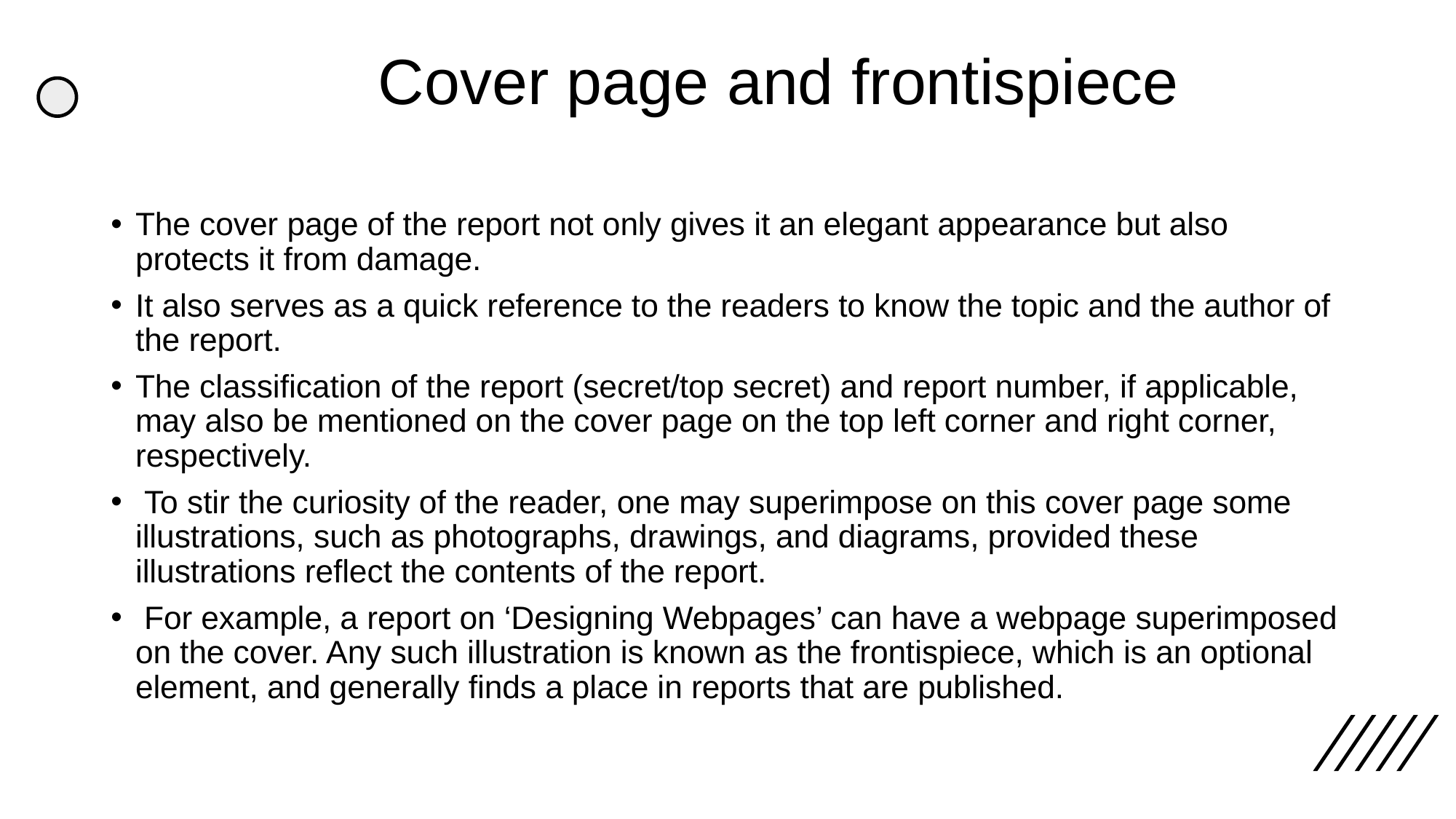

# Cover page and frontispiece

The cover page of the report not only gives it an elegant appearance but also protects it from damage.
It also serves as a quick reference to the readers to know the topic and the author of the report.
The classification of the report (secret/top secret) and report number, if applicable, may also be mentioned on the cover page on the top left corner and right corner, respectively.
 To stir the curiosity of the reader, one may superimpose on this cover page some illustrations, such as photographs, drawings, and diagrams, provided these illustrations reflect the contents of the report.
 For example, a report on ‘Designing Webpages’ can have a webpage superimposed on the cover. Any such illustration is known as the frontispiece, which is an optional element, and generally finds a place in reports that are published.